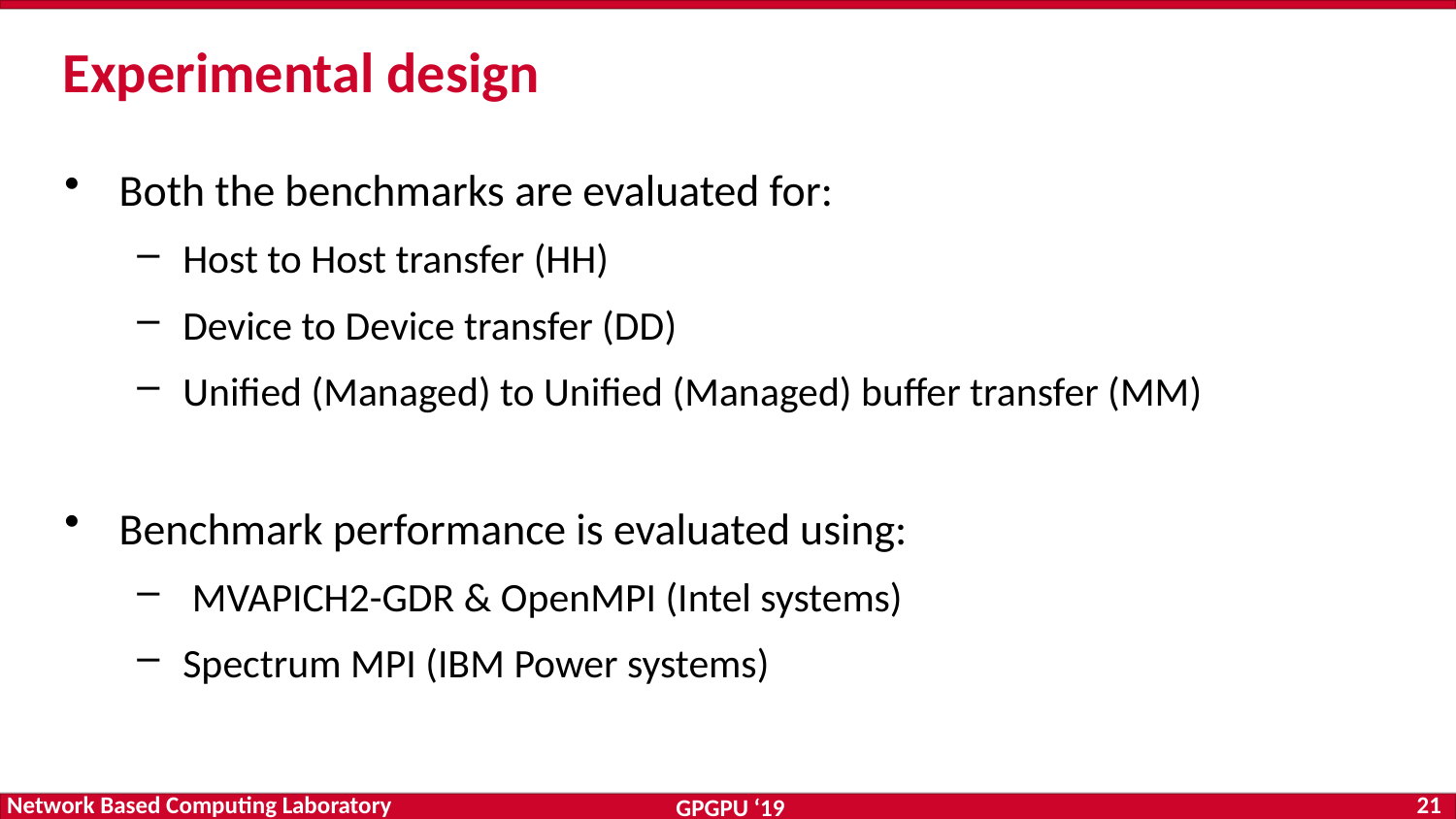

# Experimental design
Both the benchmarks are evaluated for:
Host to Host transfer (HH)
Device to Device transfer (DD)
Unified (Managed) to Unified (Managed) buffer transfer (MM)

Benchmark performance is evaluated using:
 MVAPICH2-GDR & OpenMPI (Intel systems)
Spectrum MPI (IBM Power systems)